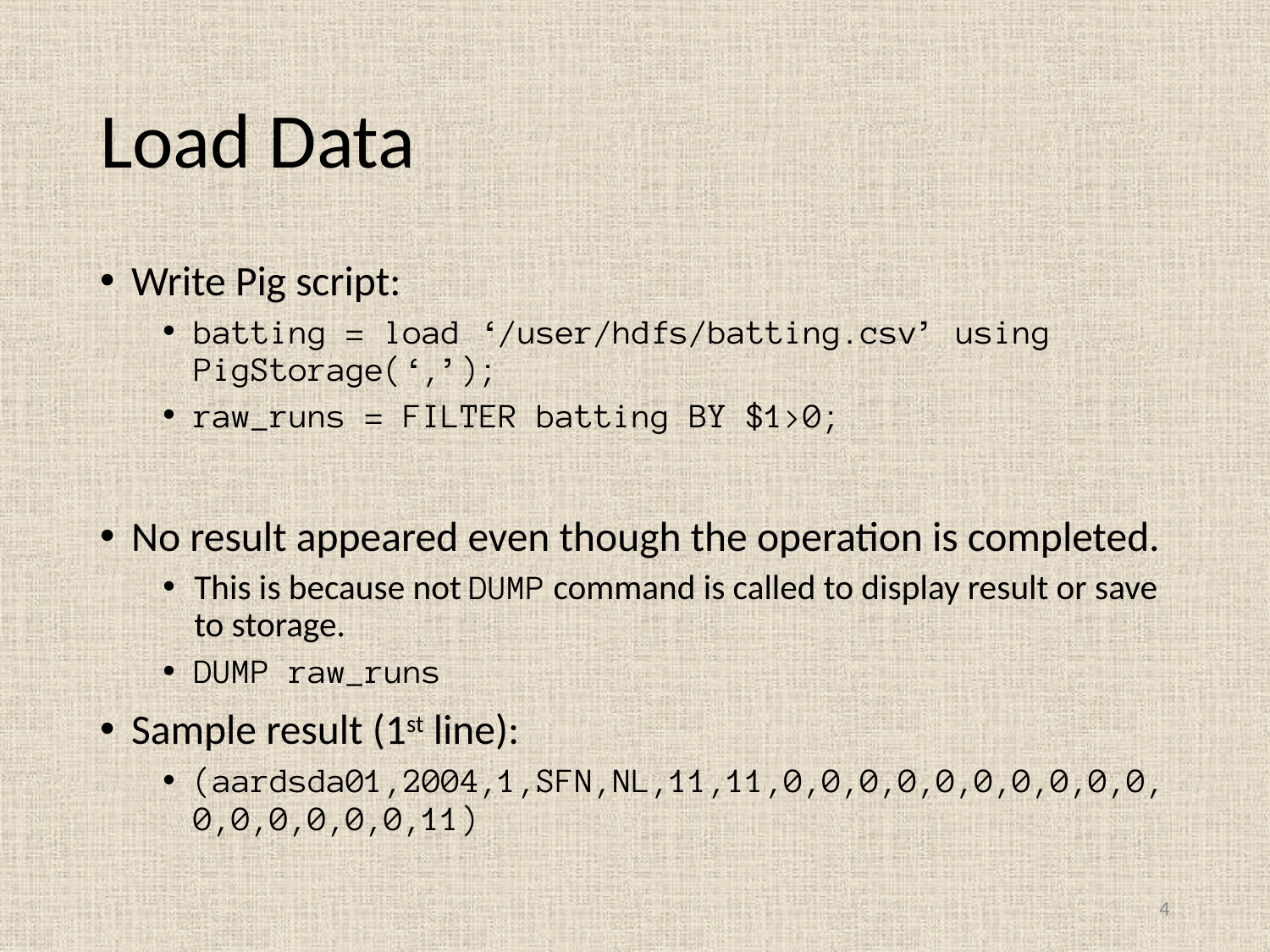

# Load Data
Write Pig script:
batting = load ‘/user/hdfs/batting.csv’ using PigStorage(‘,’);
raw_runs = FILTER batting BY $1>0;

No result appeared even though the operation is completed.
This is because not DUMP command is called to display result or save to storage.
DUMP raw_runs
Sample result (1st line):
(aardsda01,2004,1,SFN,NL,11,11,0,0,0,0,0,0,0,0,0,0,0,0,0,0,0,0,11)

4